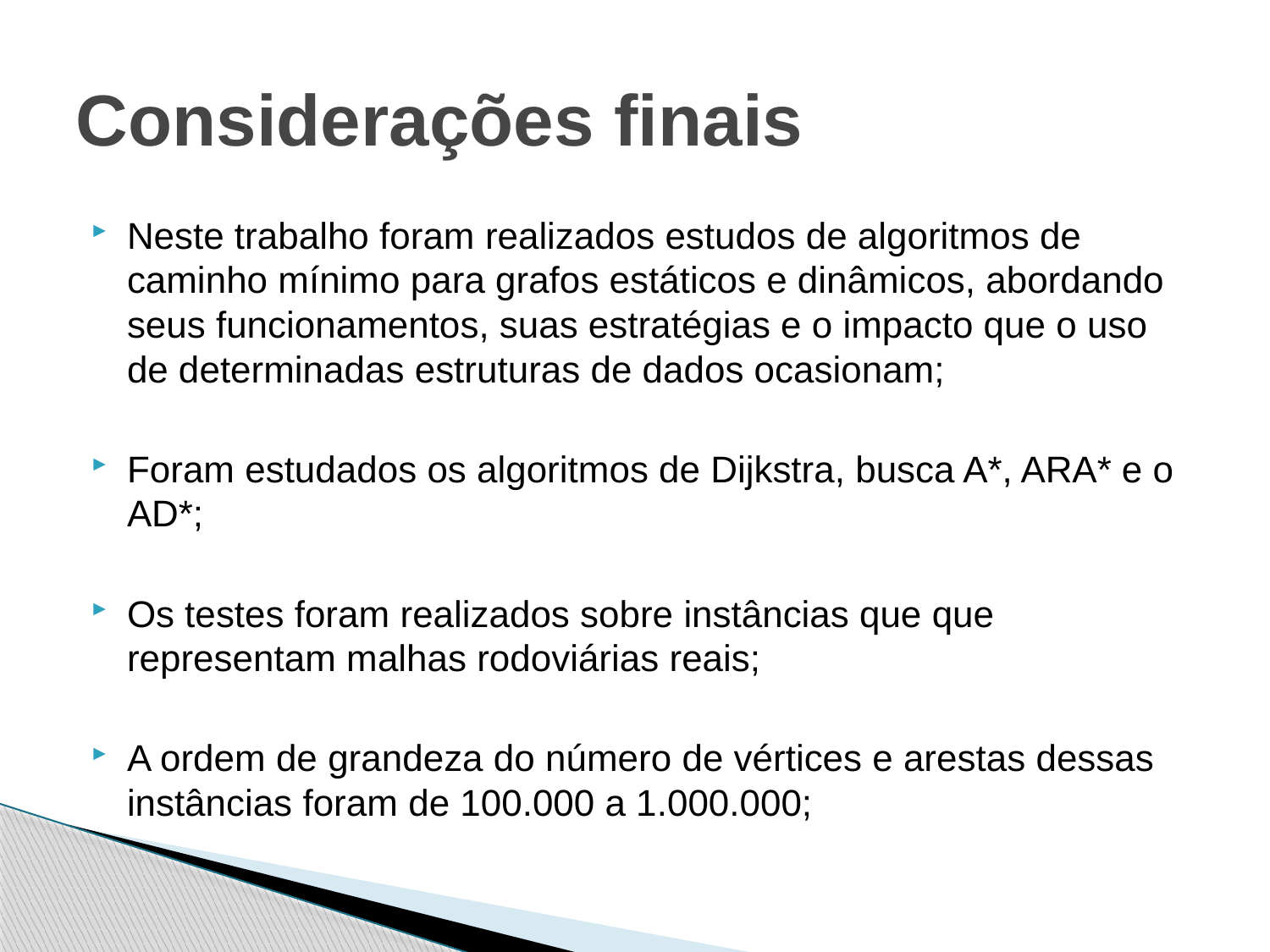

# Considerações finais
Neste trabalho foram realizados estudos de algoritmos de caminho mínimo para grafos estáticos e dinâmicos, abordando seus funcionamentos, suas estratégias e o impacto que o uso de determinadas estruturas de dados ocasionam;

Foram estudados os algoritmos de Dijkstra, busca A*, ARA* e o AD*;

Os testes foram realizados sobre instâncias que que representam malhas rodoviárias reais;

A ordem de grandeza do número de vértices e arestas dessas instâncias foram de 100.000 a 1.000.000;